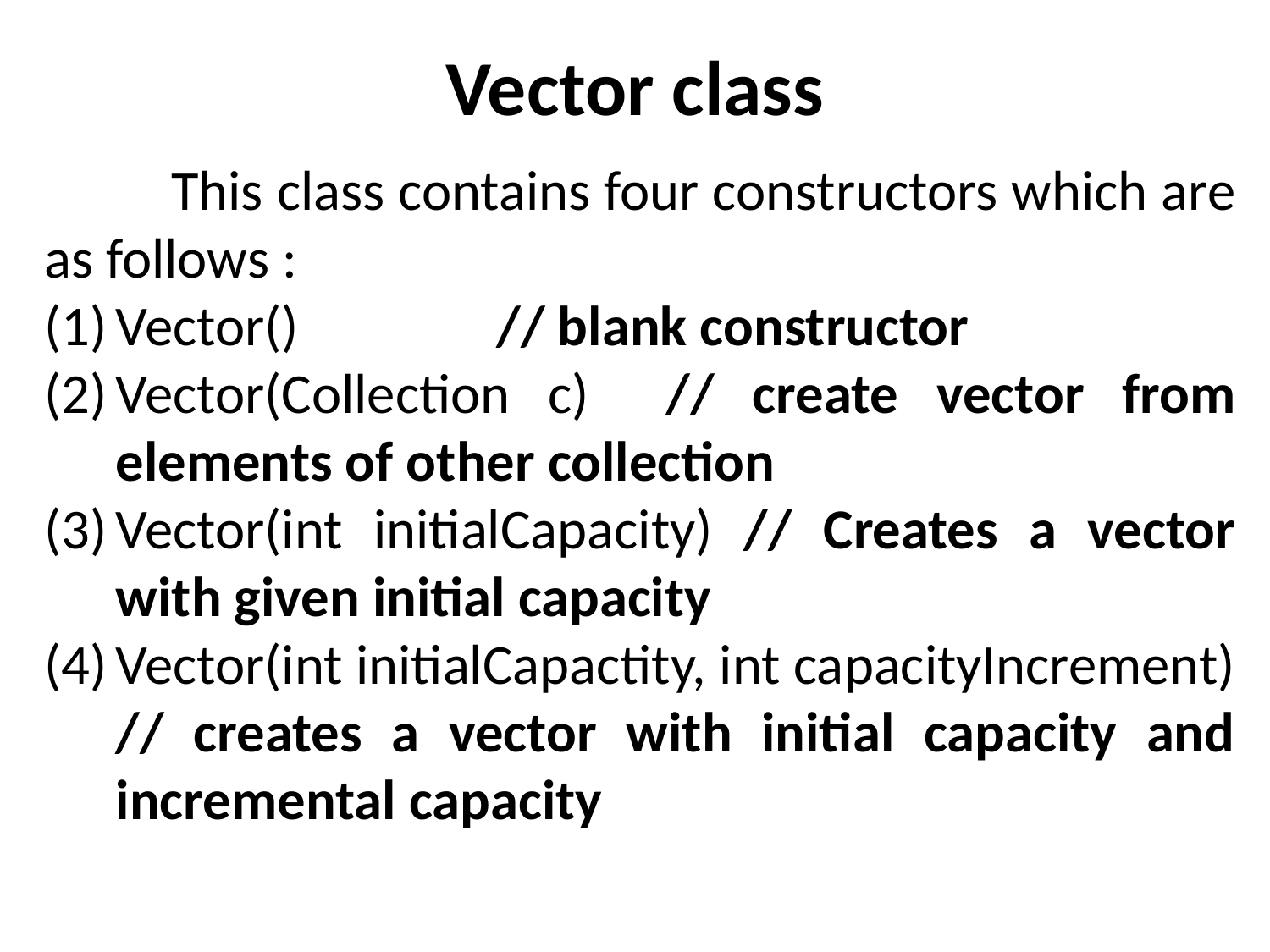

# Vector class
	This class contains four constructors which are as follows :
Vector()		// blank constructor
Vector(Collection c)  // create vector from elements of other collection
Vector(int initialCapacity) // Creates a vector with given initial capacity
Vector(int initialCapactity, int capacityIncrement) // creates a vector with initial capacity and incremental capacity